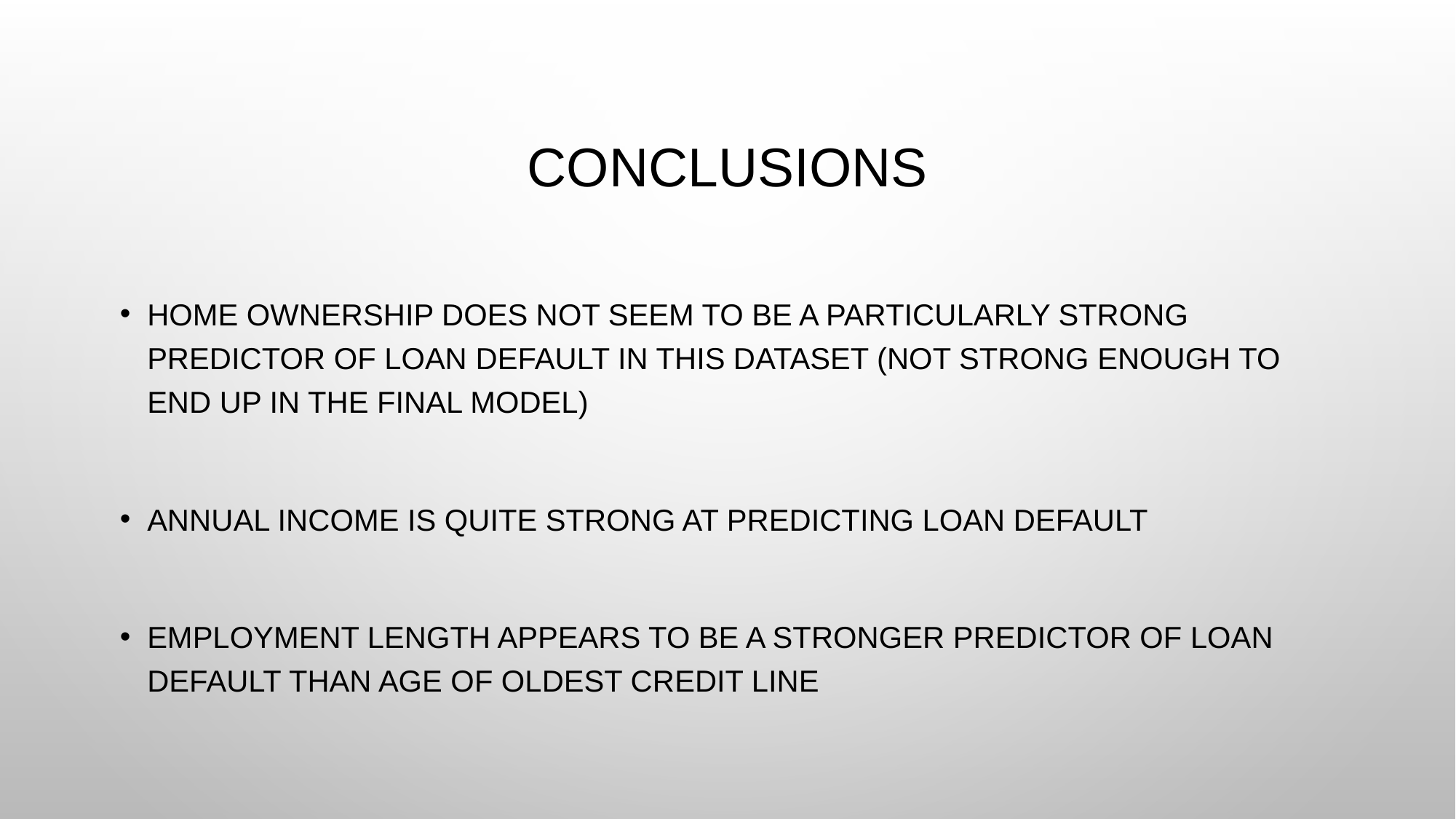

# Conclusions
Home ownership does not seem to be a particularly strong predictor of loan default in this dataset (not strong enough to end up in the final model)

Annual Income is quite strong at predicting loan default

Employment Length appears to be a stronger predictor of loan default than Age of Oldest Credit Line